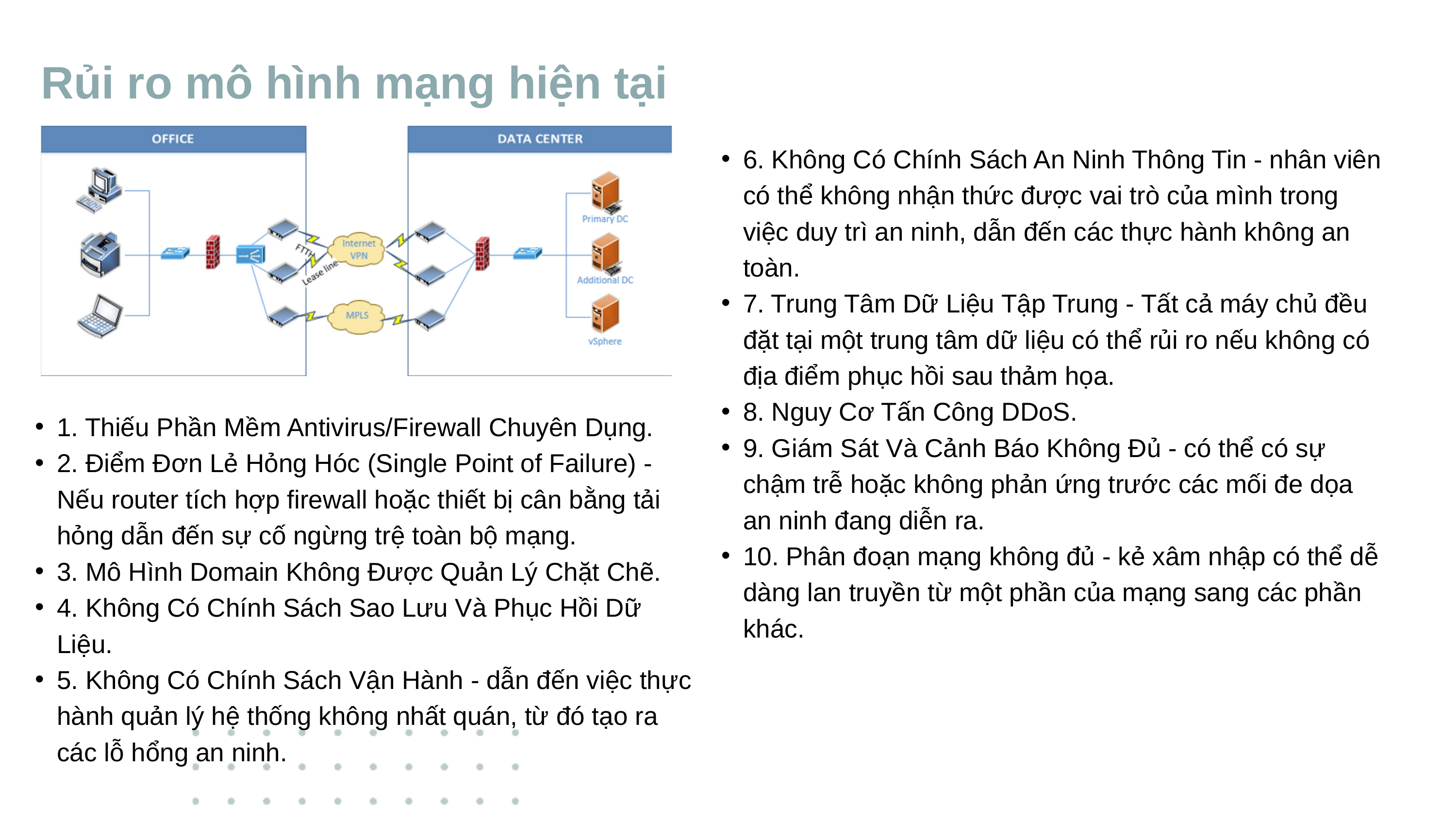

Rủi ro mô hình mạng hiện tại

6. Không Có Chính Sách An Ninh Thông Tin - nhân viên có thể không nhận thức được vai trò của mình trong việc duy trì an ninh, dẫn đến các thực hành không an toàn.
7. Trung Tâm Dữ Liệu Tập Trung - Tất cả máy chủ đều đặt tại một trung tâm dữ liệu có thể rủi ro nếu không có địa điểm phục hồi sau thảm họa.
8. Nguy Cơ Tấn Công DDoS.
9. Giám Sát Và Cảnh Báo Không Đủ - có thể có sự chậm trễ hoặc không phản ứng trước các mối đe dọa an ninh đang diễn ra.
10. Phân đoạn mạng không đủ - kẻ xâm nhập có thể dễ dàng lan truyền từ một phần của mạng sang các phần khác.

1. Thiếu Phần Mềm Antivirus/Firewall Chuyên Dụng.
2. Điểm Đơn Lẻ Hỏng Hóc (Single Point of Failure) - Nếu router tích hợp firewall hoặc thiết bị cân bằng tải hỏng dẫn đến sự cố ngừng trệ toàn bộ mạng.
3. Mô Hình Domain Không Được Quản Lý Chặt Chẽ.
4. Không Có Chính Sách Sao Lưu Và Phục Hồi Dữ Liệu.
5. Không Có Chính Sách Vận Hành - dẫn đến việc thực hành quản lý hệ thống không nhất quán, từ đó tạo ra các lỗ hổng an ninh.